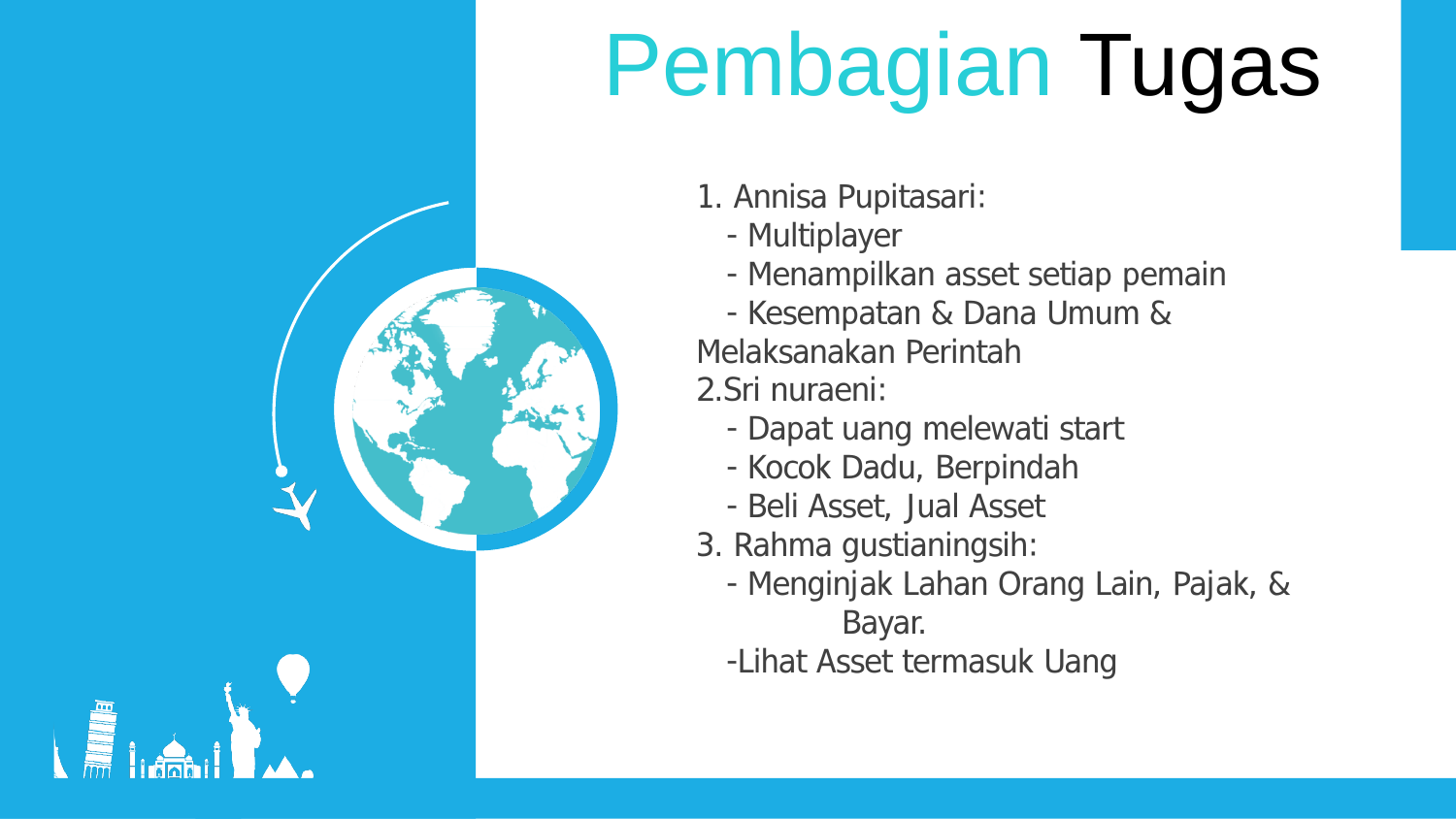

Pembagian Tugas

1. Annisa Pupitasari:
   - Multiplayer
   - Menampilkan asset setiap pemain
   - Kesempatan & Dana Umum & Melaksanakan Perintah
2.Sri nuraeni:
   - Dapat uang melewati start
   - Kocok Dadu, Berpindah
   - Beli Asset, Jual Asset
3. Rahma gustianingsih:
   - Menginjak Lahan Orang Lain, Pajak, &   	Bayar.
   -Lihat Asset termasuk Uang